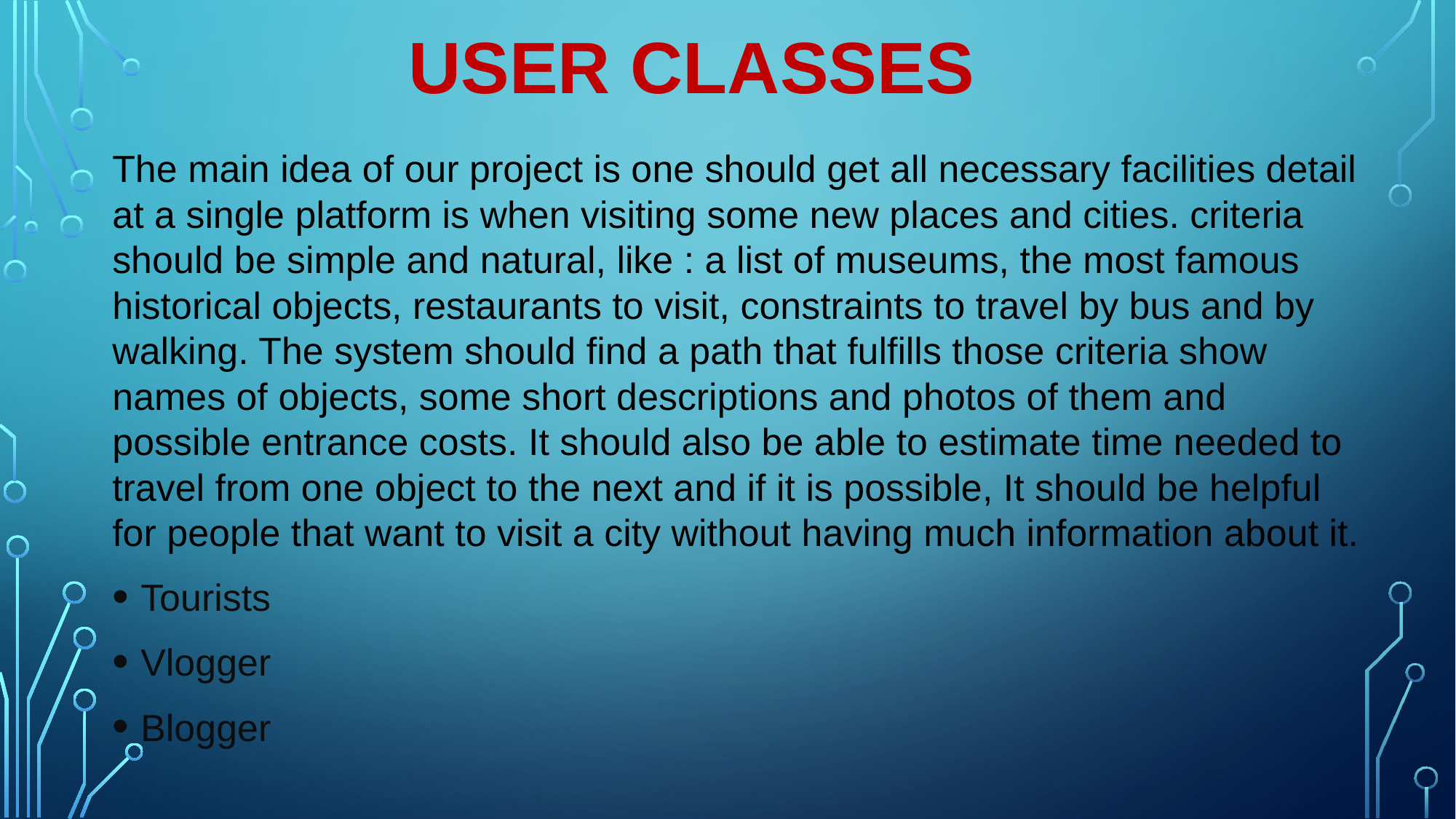

# USER CLASSEs
The main idea of our project is one should get all necessary facilities detail at a single platform is when visiting some new places and cities. criteria should be simple and natural, like : a list of museums, the most famous historical objects, restaurants to visit, constraints to travel by bus and by walking. The system should find a path that fulfills those criteria show names of objects, some short descriptions and photos of them and possible entrance costs. It should also be able to estimate time needed to travel from one object to the next and if it is possible, It should be helpful for people that want to visit a city without having much information about it.
Tourists
Vlogger
Blogger